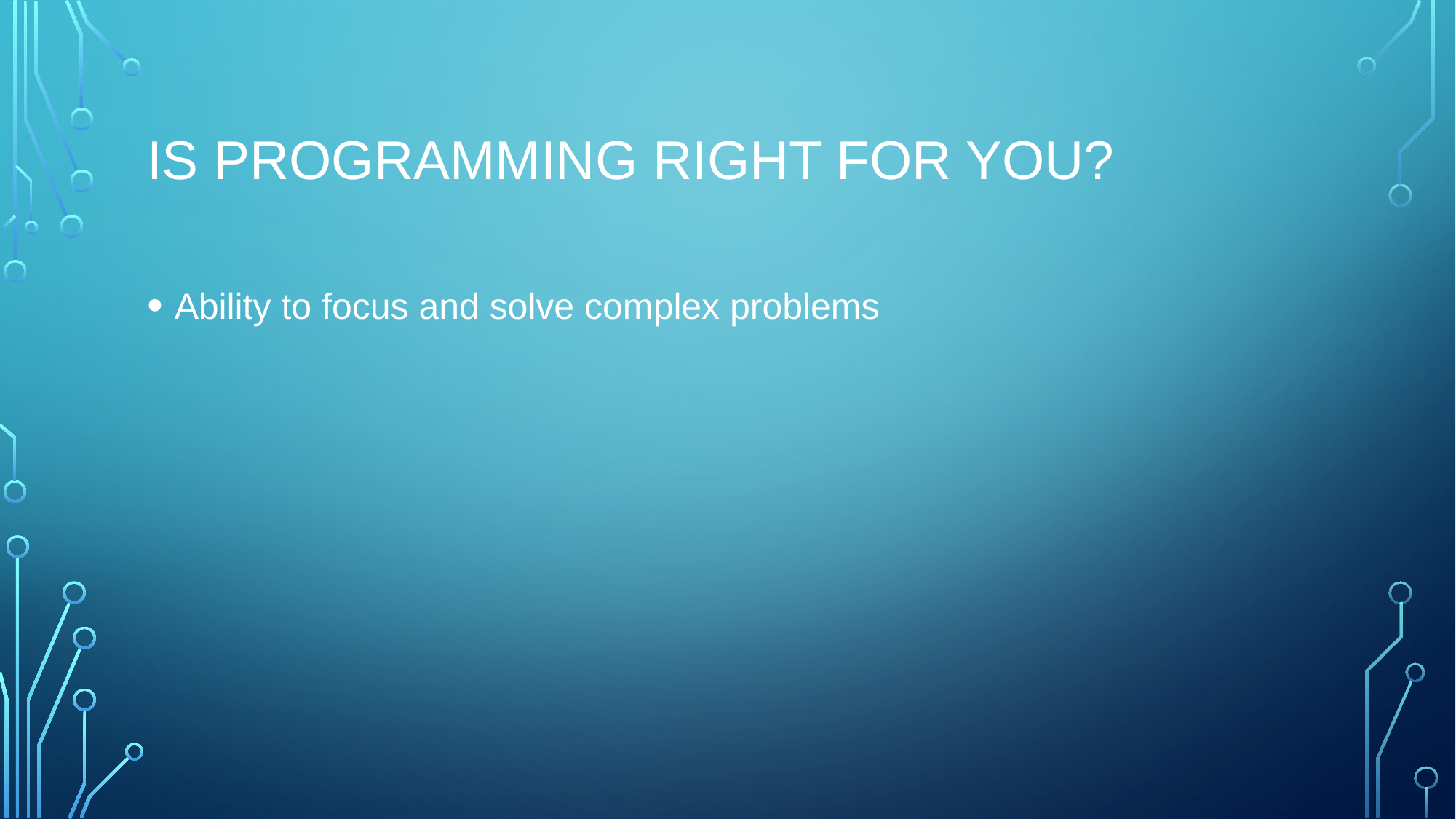

# Is PROGRAMMING right for you?
Ability to focus and solve complex problems